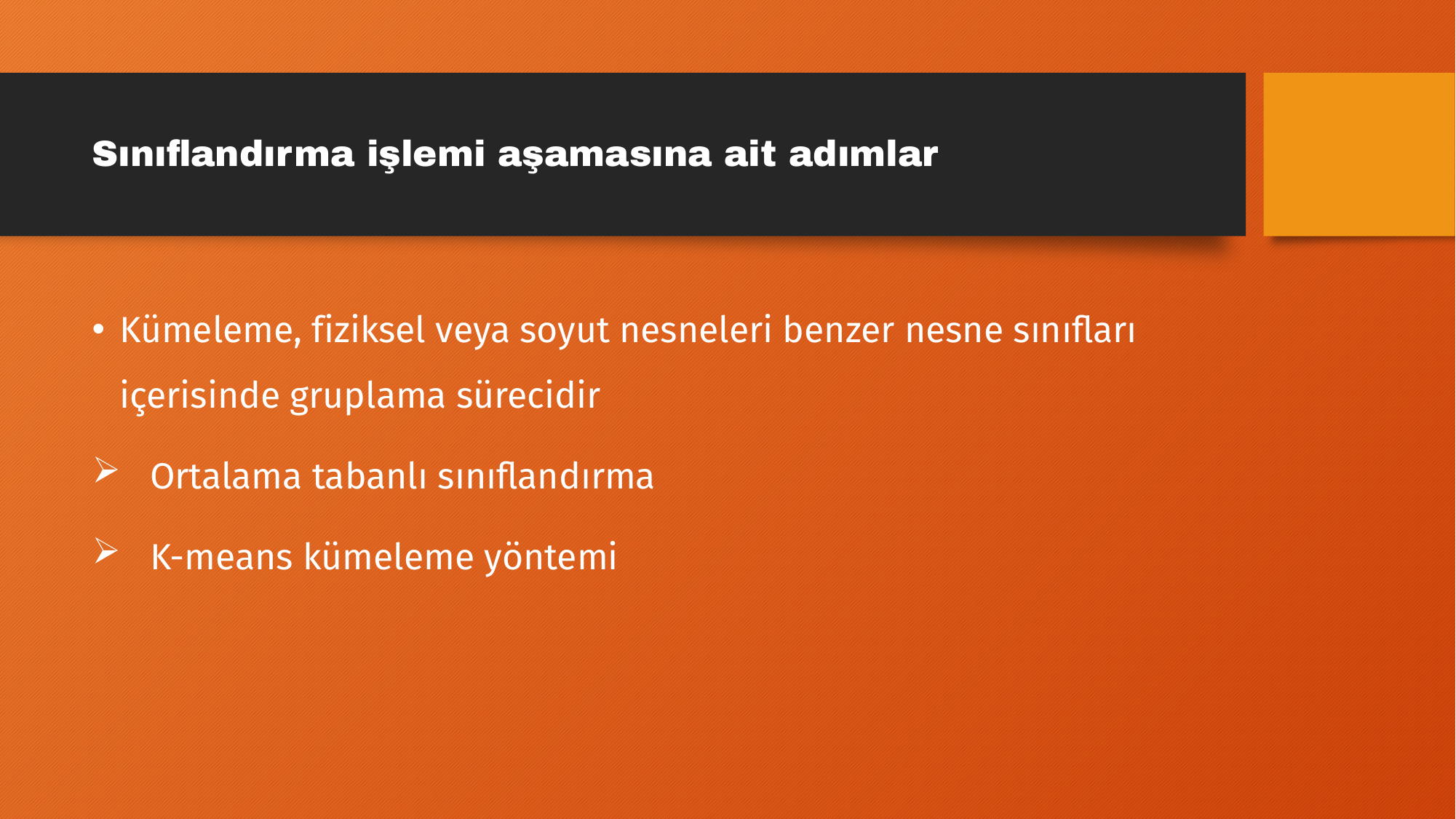

# Sınıflandırma işlemi aşamasına ait adımlar
Kümeleme, fiziksel veya soyut nesneleri benzer nesne sınıfları içerisinde gruplama sürecidir
   Ortalama tabanlı sınıflandırma
   K-means kümeleme yöntemi